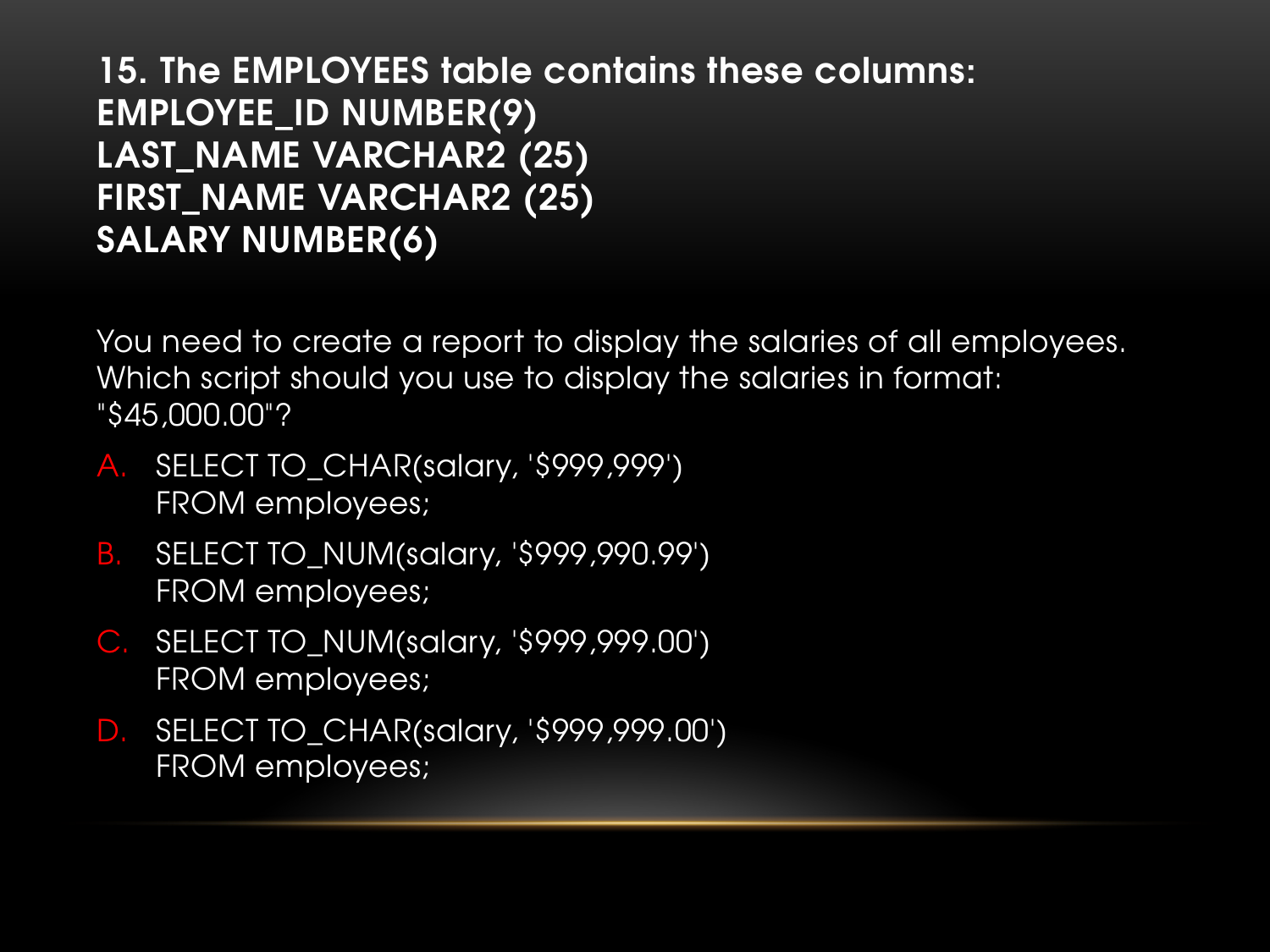

# 15. The EMPLOYEES table contains these columns: EMPLOYEE_ID NUMBER(9) LAST_NAME VARCHAR2 (25) FIRST_NAME VARCHAR2 (25) SALARY NUMBER(6)
You need to create a report to display the salaries of all employees. Which script should you use to display the salaries in format: "$45,000.00"?
SELECT TO_CHAR(salary, '$999,999')
FROM employees;
SELECT TO_NUM(salary, '$999,990.99')
FROM employees;
SELECT TO_NUM(salary, '$999,999.00')
FROM employees;
SELECT TO_CHAR(salary, '$999,999.00')
FROM employees;